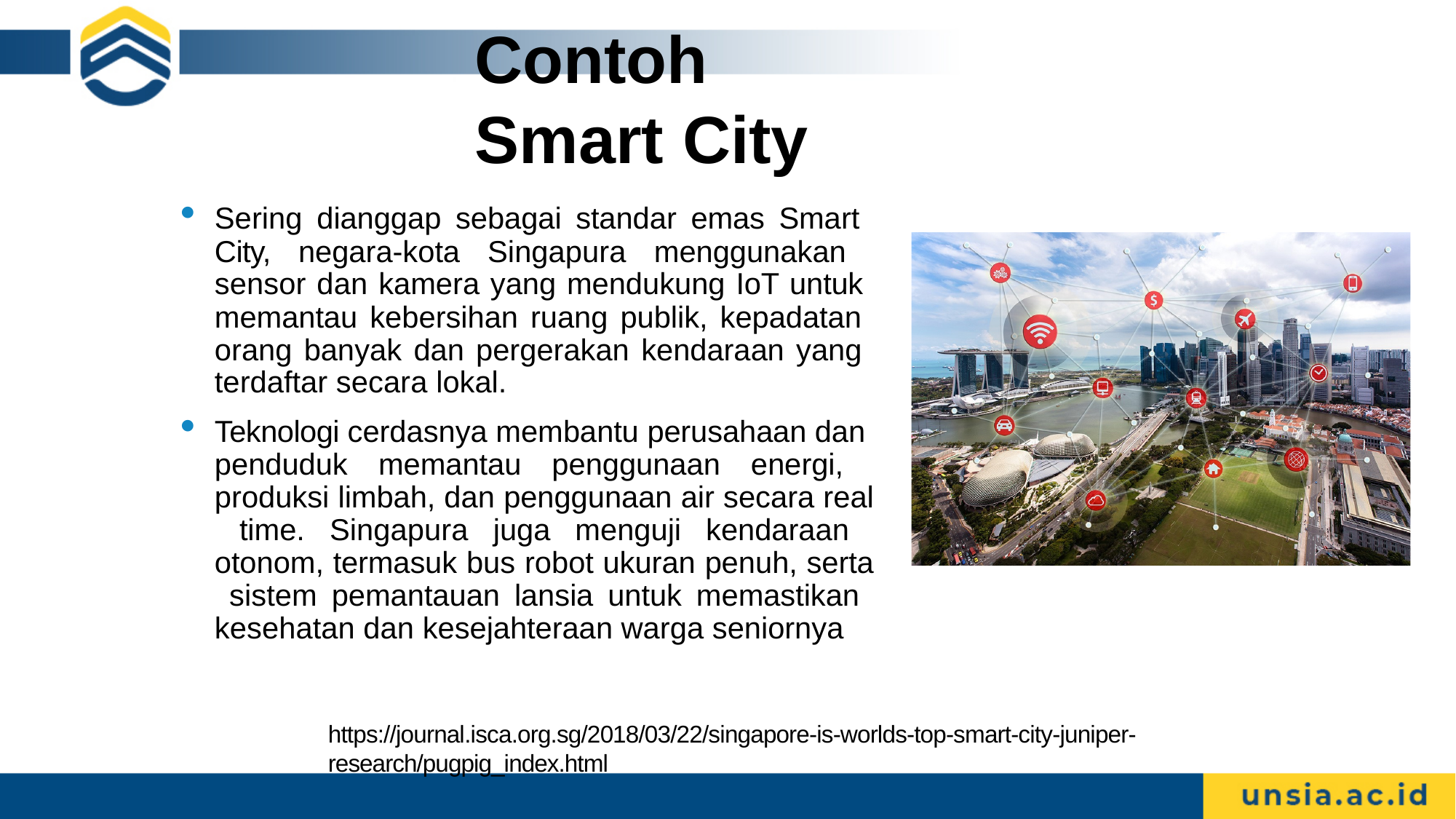

# Contoh Smart City
Sering dianggap sebagai standar emas Smart  City, negara-kota Singapura menggunakan  sensor dan kamera yang mendukung IoT untuk  memantau kebersihan ruang publik, kepadatan  orang banyak dan pergerakan kendaraan yang  terdaftar secara lokal.
Teknologi cerdasnya membantu perusahaan dan  penduduk memantau penggunaan energi,  produksi limbah, dan penggunaan air secara real  time. Singapura juga menguji kendaraan  otonom, termasuk bus robot ukuran penuh, serta  sistem pemantauan lansia untuk memastikan  kesehatan dan kesejahteraan warga seniornya

https://journal.isca.org.sg/2018/03/22/singapore-is-worlds-top-smart-city-juniper-
research/pugpig_index.html